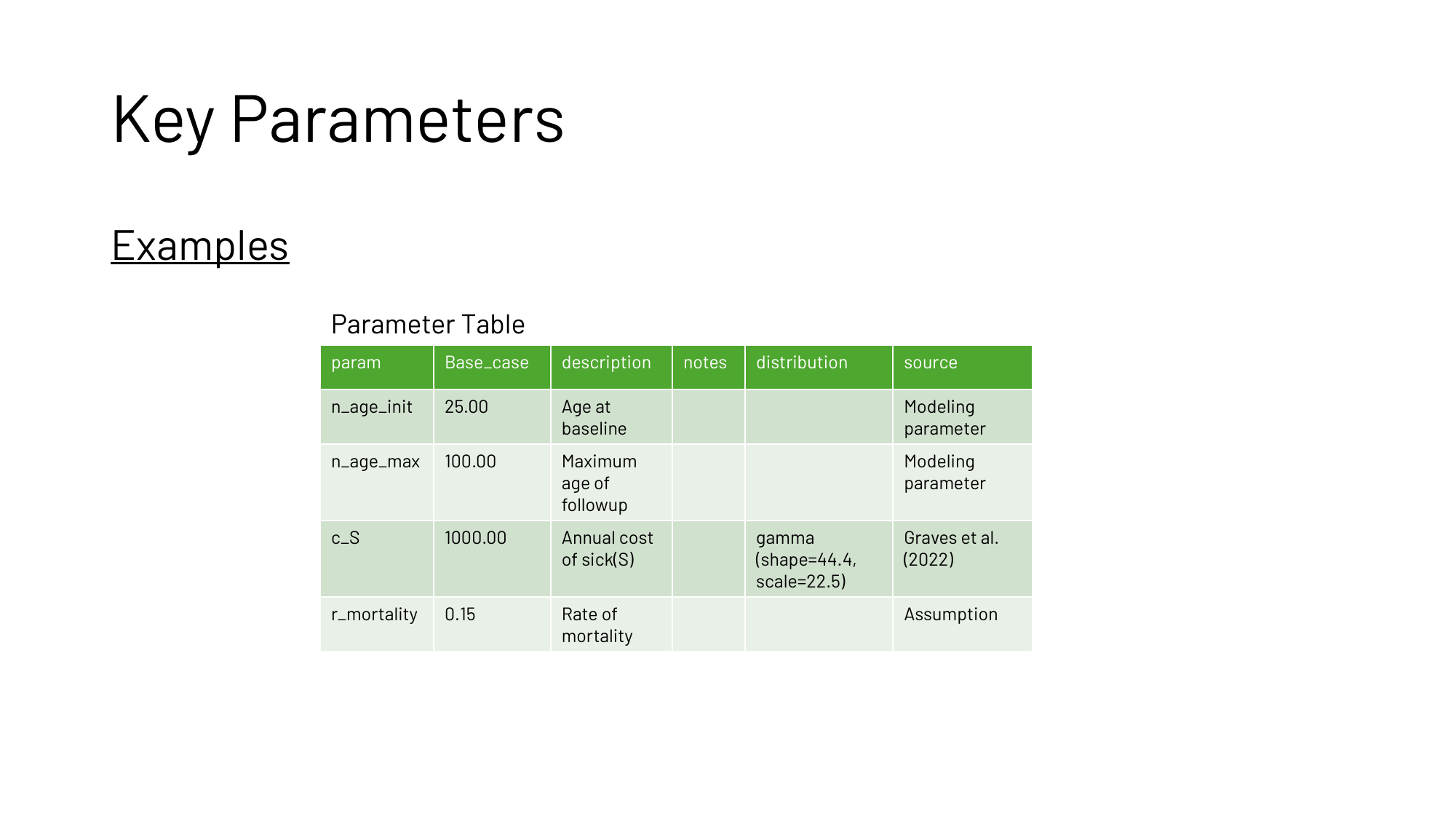

# Key Parameters
Examples

Parameter Table
| param | Base\_case | description | notes | distribution | source |
| --- | --- | --- | --- | --- | --- |
| n\_age\_init | 25.00 | Age at baseline |  |  | Modeling parameter |
| n\_age\_max | 100.00 | Maximum age of followup |  |  | Modeling parameter |
| c\_S | 1000.00 | Annual cost of sick(S) |  | gamma (shape=44.4, scale=22.5) | Graves et al. (2022) |
| r\_mortality | 0.15 | Rate of mortality |  |  | Assumption |